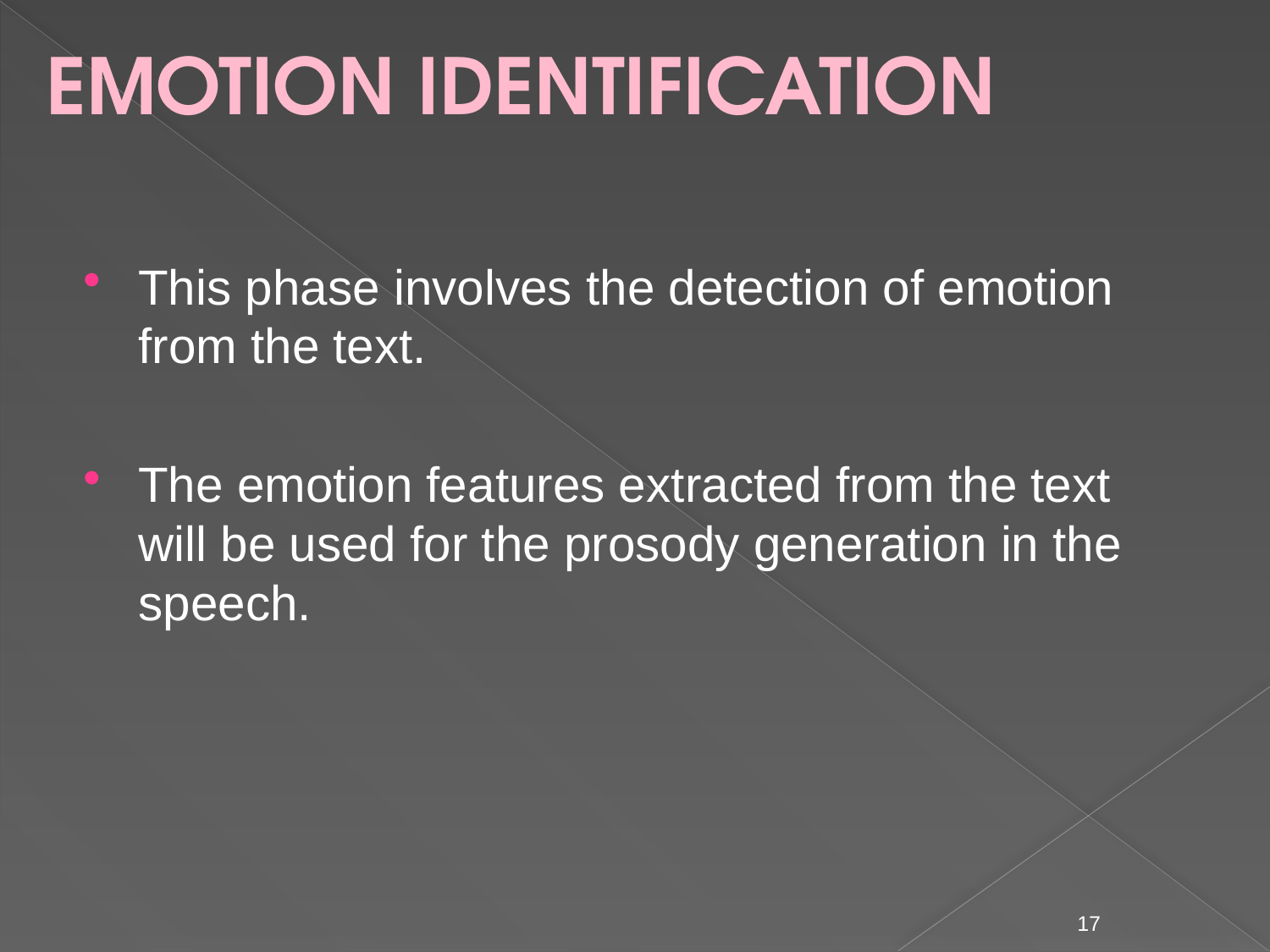

EMOTION IDENTIFICATION

This phase involves the detection of emotion from the text.

The emotion features extracted from the text will be used for the prosody generation in the speech.

17